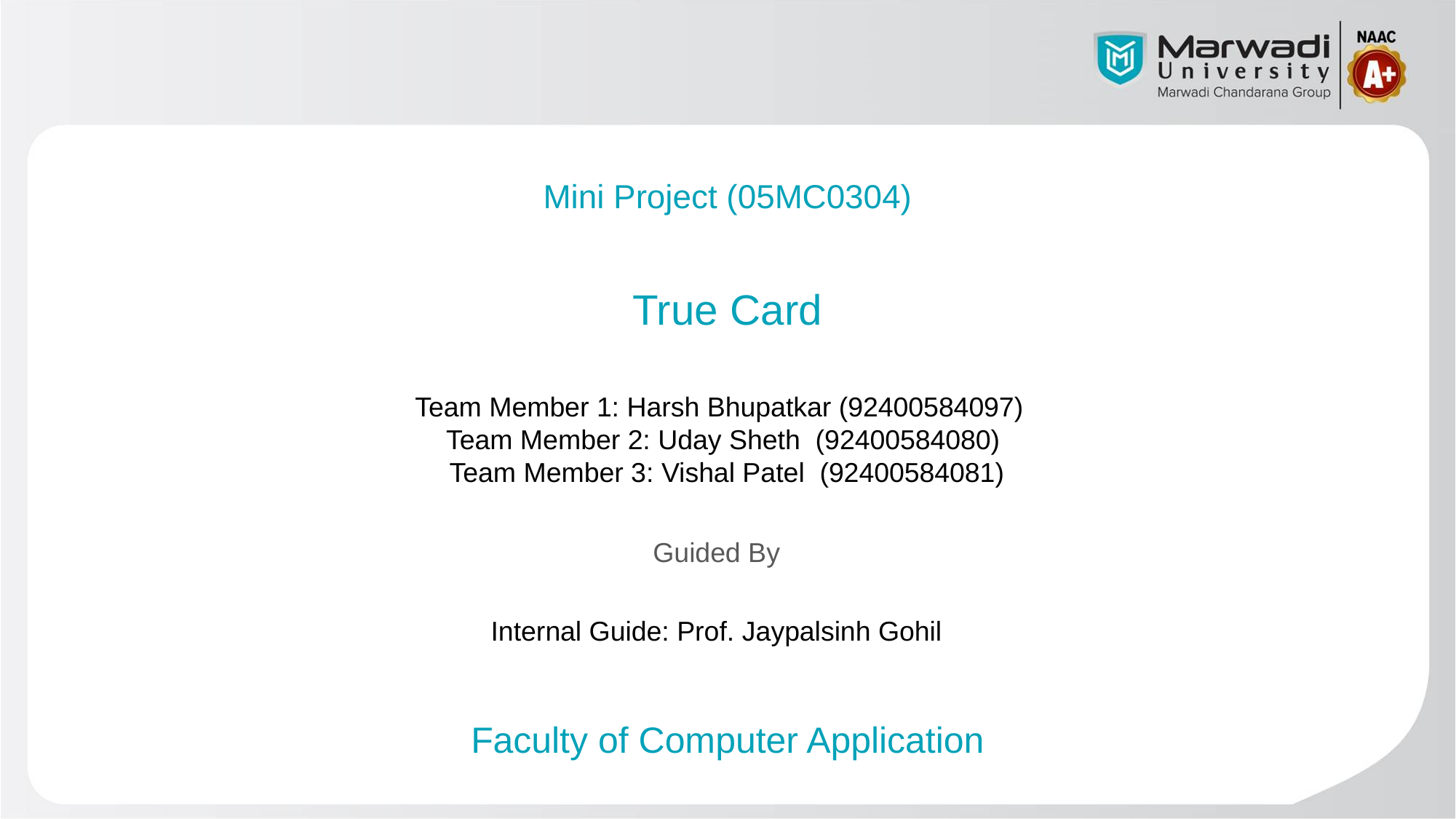

Mini Project (05MC0304)
True Card
Team Member 1: Harsh Bhupatkar (92400584097)
Team Member 2: Uday Sheth  (92400584080)
Team Member 3: Vishal Patel  (92400584081)
Guided By
Internal Guide: Prof. Jaypalsinh Gohil
Faculty of Computer Application